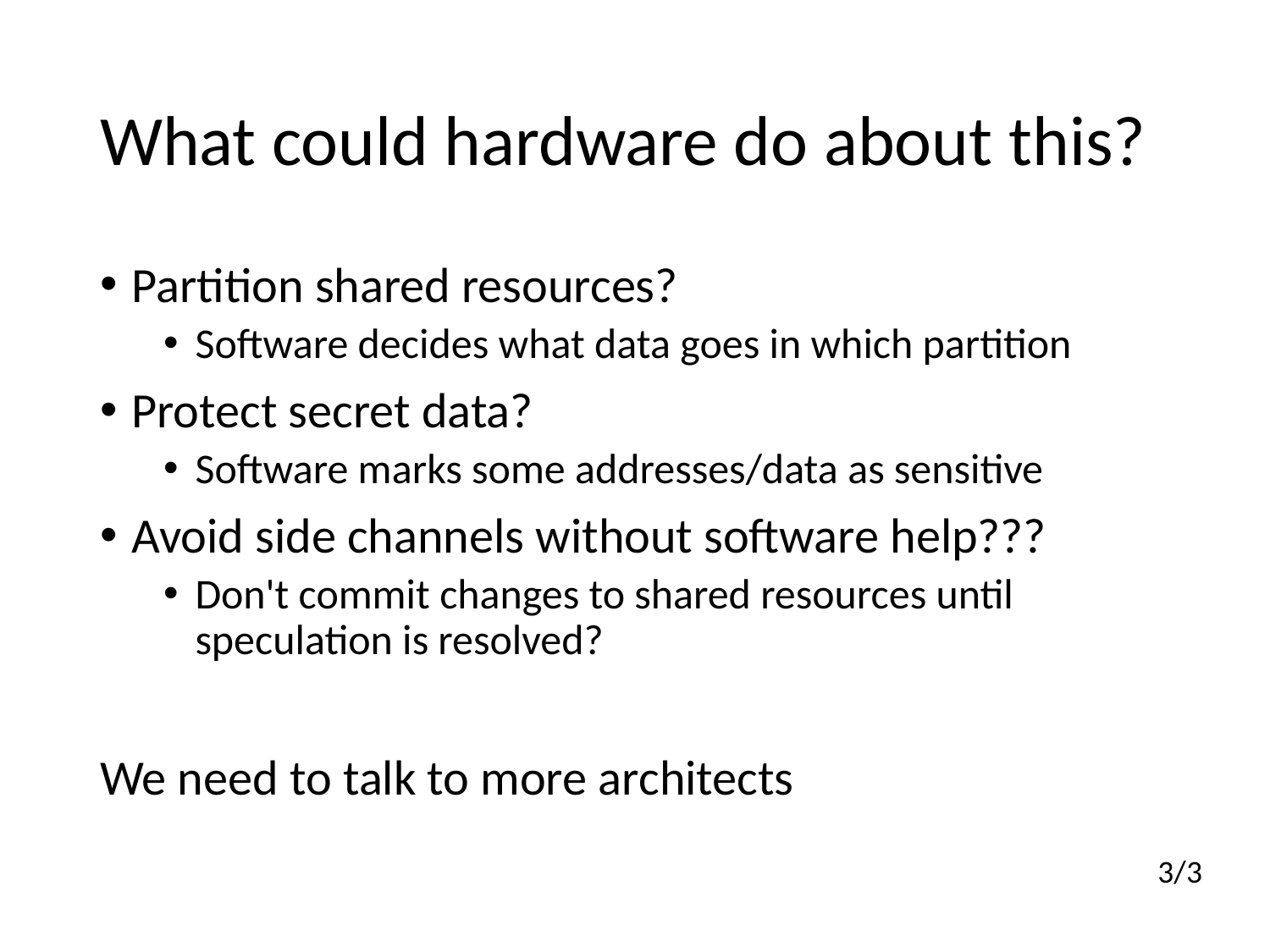

# What could hardware do about this?
Partition shared resources?
Software decides what data goes in which partition
Protect secret data?
Software marks some addresses/data as sensitive
Avoid side channels without software help???
Don't commit changes to shared resources until speculation is resolved?

We need to talk to more architects

3/3